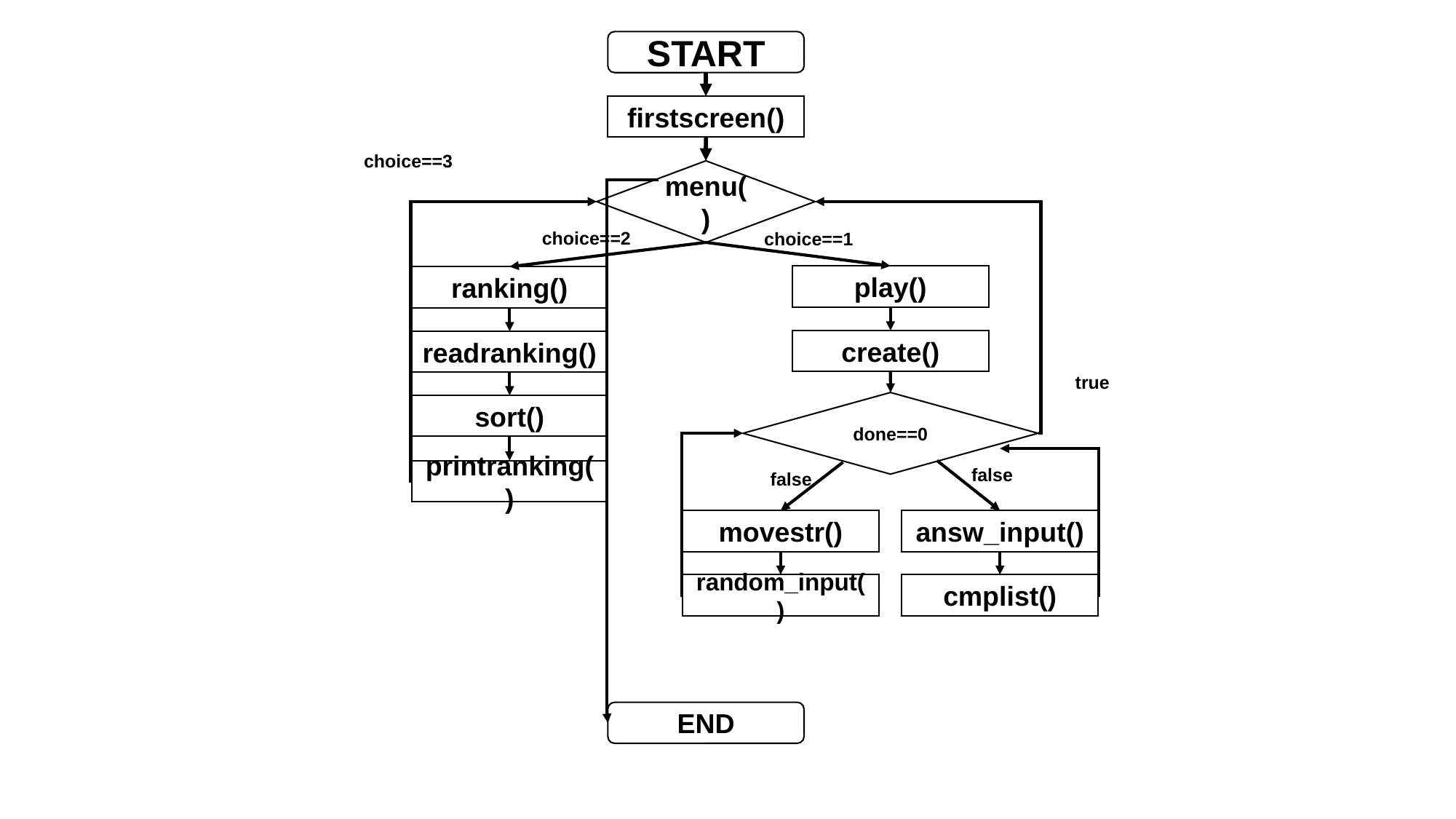

START
firstscreen()
choice==3
menu()
choice==2
choice==1
play()
ranking()
create()
readranking()
true
done==0
sort()
false
printranking()
false
movestr()
answ_input()
random_input()
cmplist()
END